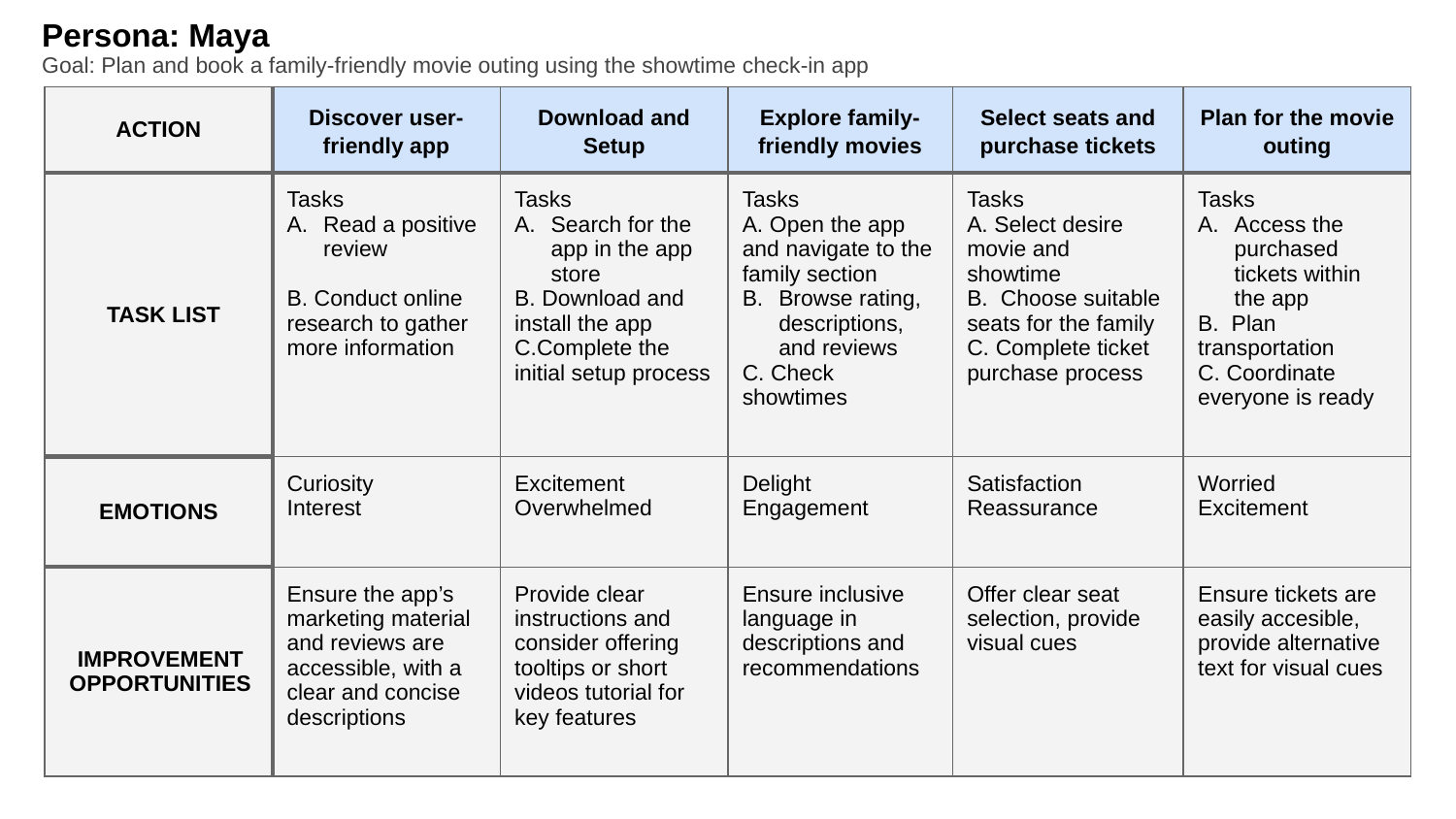

Persona: Maya
Goal: Plan and book a family-friendly movie outing using the showtime check-in app
| ACTION | Discover user-friendly app | Download and Setup | Explore family-friendly movies | Select seats and purchase tickets | Plan for the movie outing |
| --- | --- | --- | --- | --- | --- |
| TASK LIST | Tasks Read a positive review B. Conduct online research to gather more information | Tasks Search for the app in the app store B. Download and install the app C.Complete the initial setup process | Tasks A. Open the app and navigate to the family section Browse rating, descriptions, and reviews C. Check showtimes | Tasks A. Select desire movie and showtime B. Choose suitable seats for the family C. Complete ticket purchase process | Tasks Access the purchased tickets within the app B. Plan transportation C. Coordinate everyone is ready |
| EMOTIONS | Curiosity Interest | Excitement Overwhelmed | Delight Engagement | Satisfaction Reassurance | Worried Excitement |
| IMPROVEMENT OPPORTUNITIES | Ensure the app’s marketing material and reviews are accessible, with a clear and concise descriptions | Provide clear instructions and consider offering tooltips or short videos tutorial for key features | Ensure inclusive language in descriptions and recommendations | Offer clear seat selection, provide visual cues | Ensure tickets are easily accesible, provide alternative text for visual cues |